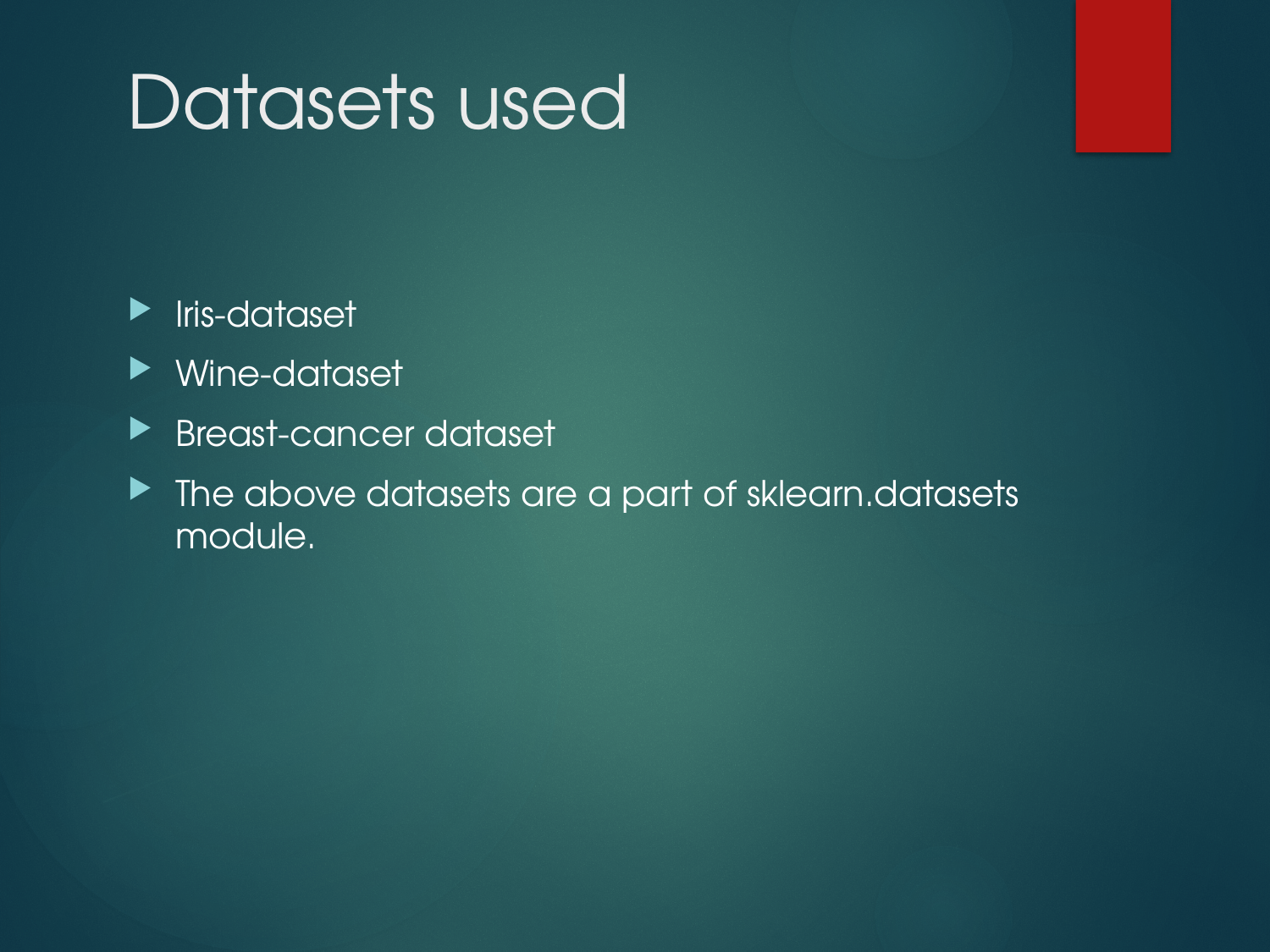

# Datasets used
Iris-dataset
Wine-dataset
Breast-cancer dataset
The above datasets are a part of sklearn.datasets module.